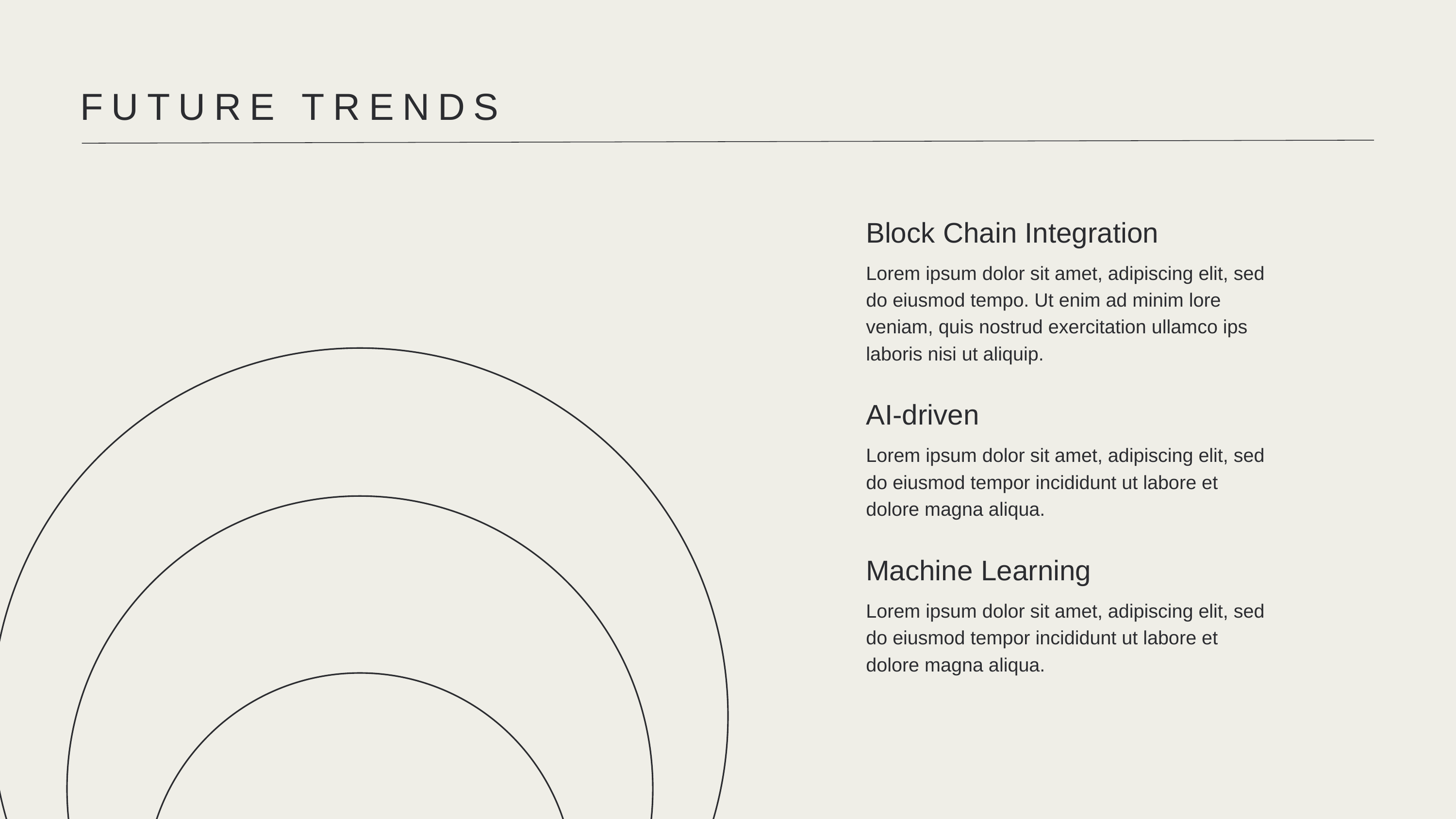

FUTURE TRENDS

Block Chain Integration
Lorem ipsum dolor sit amet, adipiscing elit, sed do eiusmod tempo. Ut enim ad minim lore veniam, quis nostrud exercitation ullamco ips laboris nisi ut aliquip.
AI-driven
Lorem ipsum dolor sit amet, adipiscing elit, sed do eiusmod tempor incididunt ut labore et dolore magna aliqua.
Machine Learning
Lorem ipsum dolor sit amet, adipiscing elit, sed do eiusmod tempor incididunt ut labore et dolore magna aliqua.